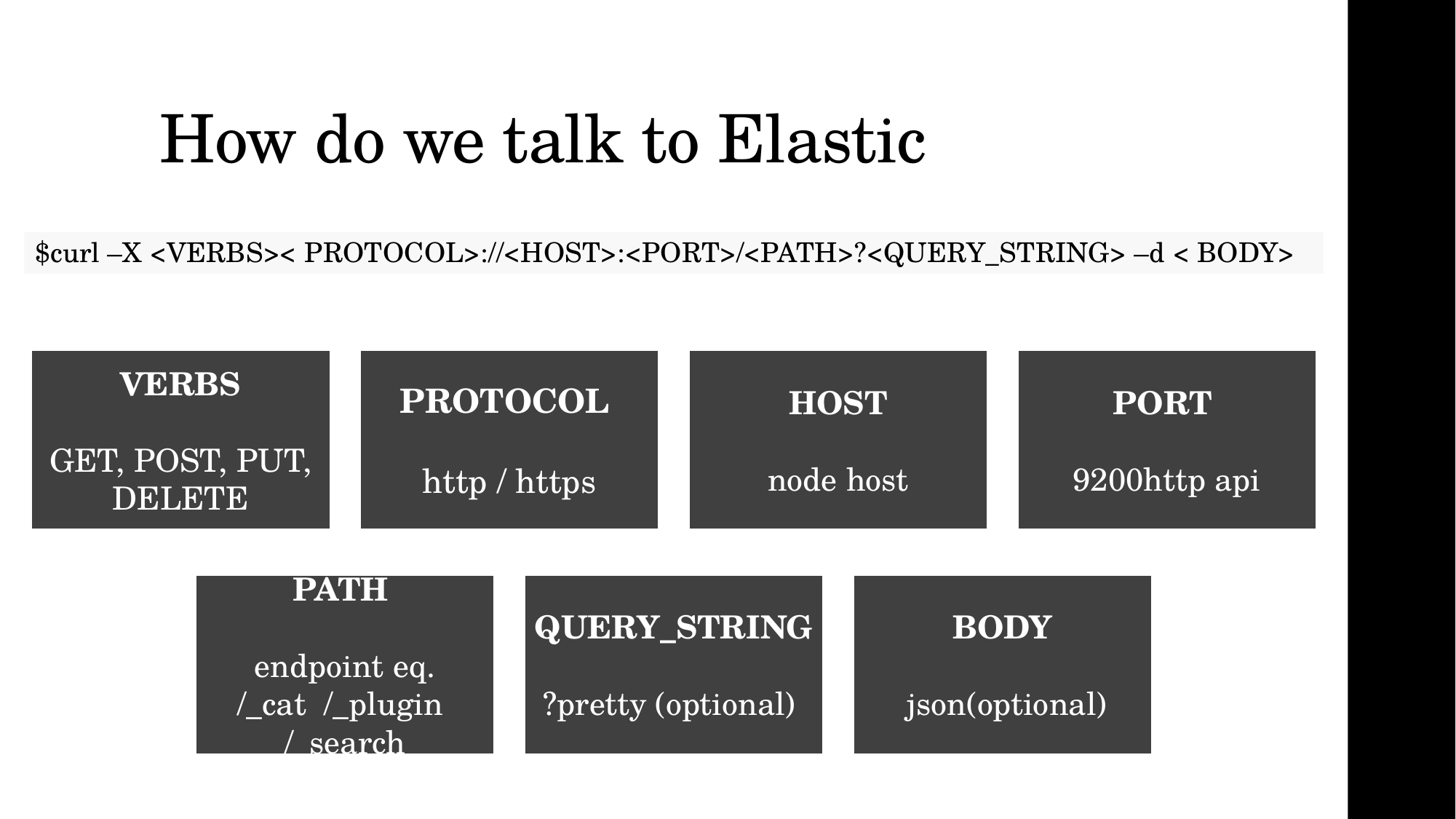

# How do we talk to Elastic
$curl –X <VERBS>< PROTOCOL>://<HOST>:<PORT>/<PATH>?<QUERY_STRING> –d < BODY>
VERBS
GET, POST, PUT, DELETE
PROTOCOL
http / https
HOST
node host
PORT
9200http api
PATH
endpoint eq. /_cat  /_plugin  /_search
QUERY_STRING
?pretty (optional)
BODY
 json(optional)